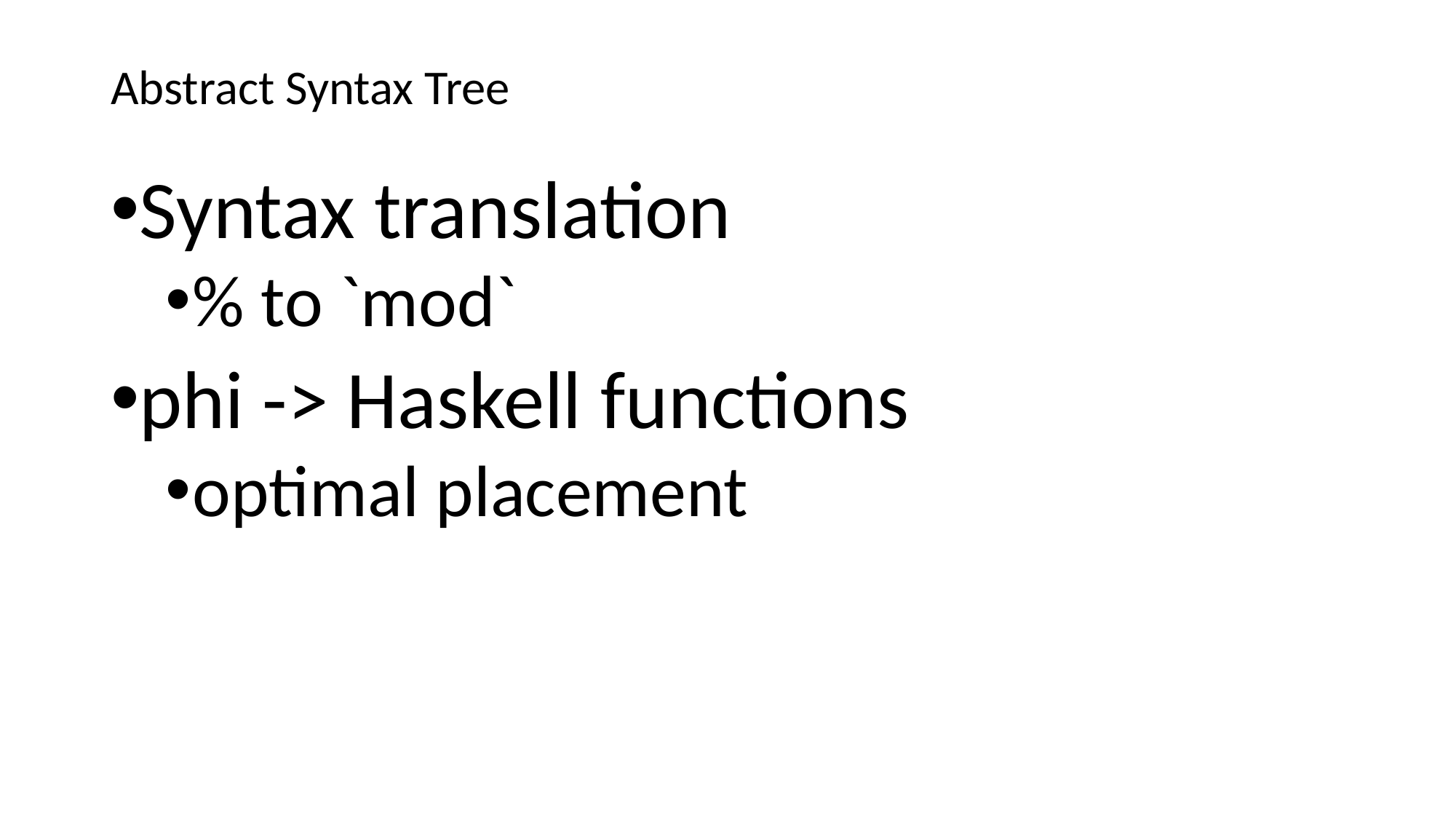

# Abstract Syntax Tree
Syntax translation
% to `mod`
phi -> Haskell functions
optimal placement